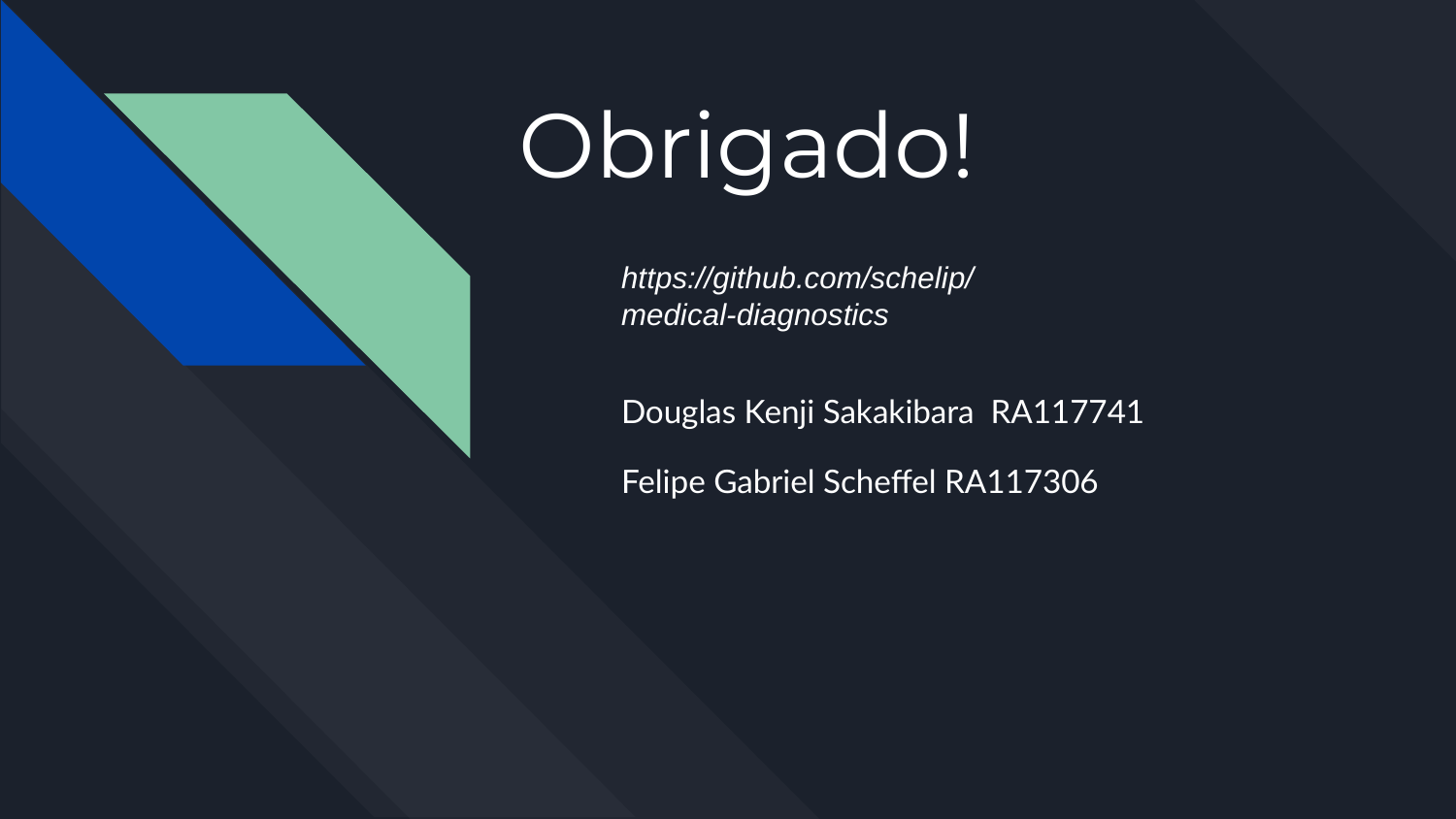

# Obrigado!
https://github.com/schelip/medical-diagnostics
Douglas Kenji Sakakibara  RA117741

Felipe Gabriel Scheffel RA117306